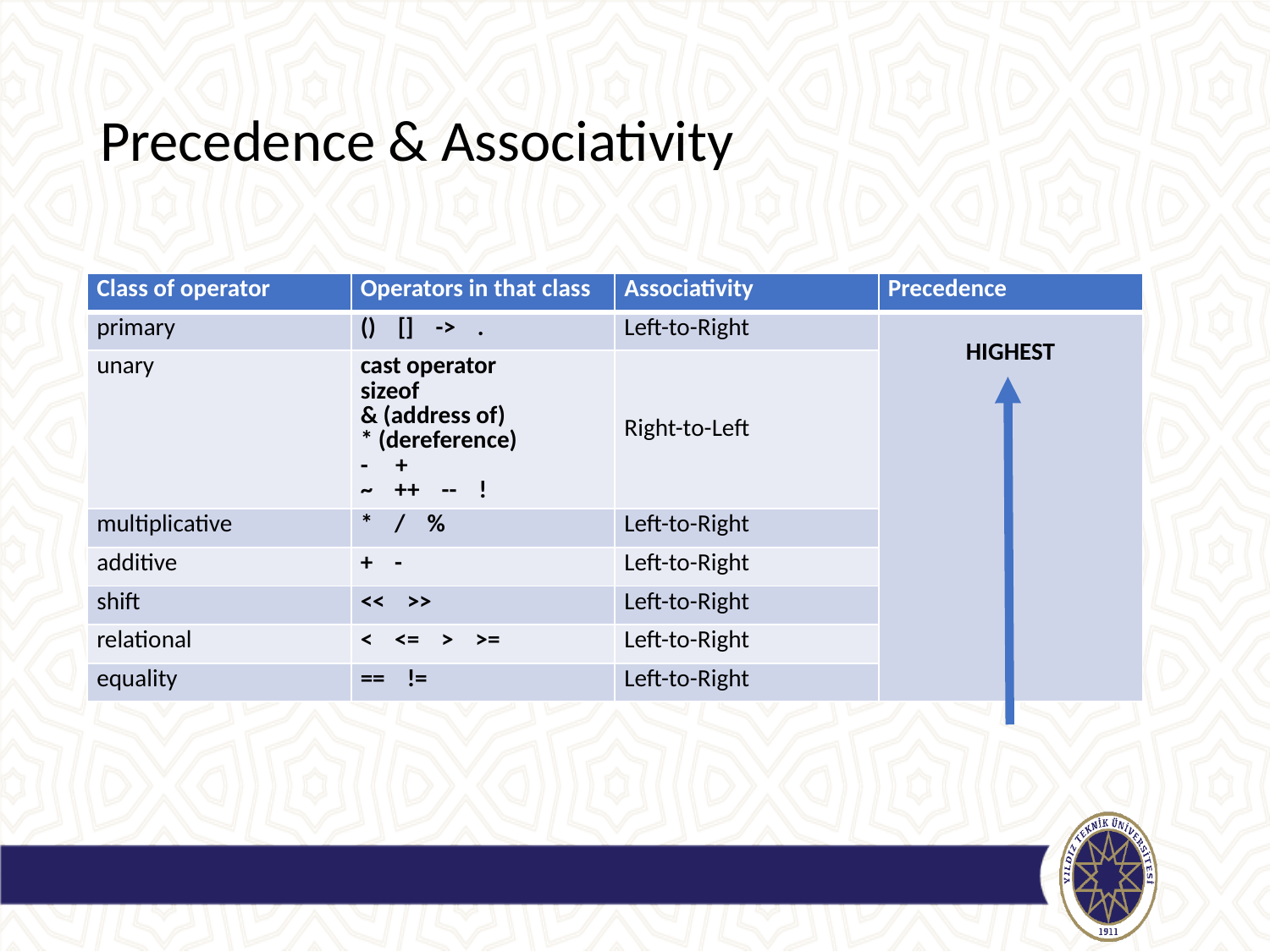

# Precedence & Associativity
| Class of operator | Operators in that class | Associativity | Precedence |
| --- | --- | --- | --- |
| primary | () [] -> . | Left-to-Right | HIGHEST |
| unary | cast operator sizeof & (address of) \* (dereference) - + ~ ++ -- ! | Right-to-Left |  |
| multiplicative | \* / % | Left-to-Right |  |
| additive | + - | Left-to-Right |  |
| shift | << >> | Left-to-Right |  |
| relational | < <= > >= | Left-to-Right |  |
| equality | == != | Left-to-Right |  |